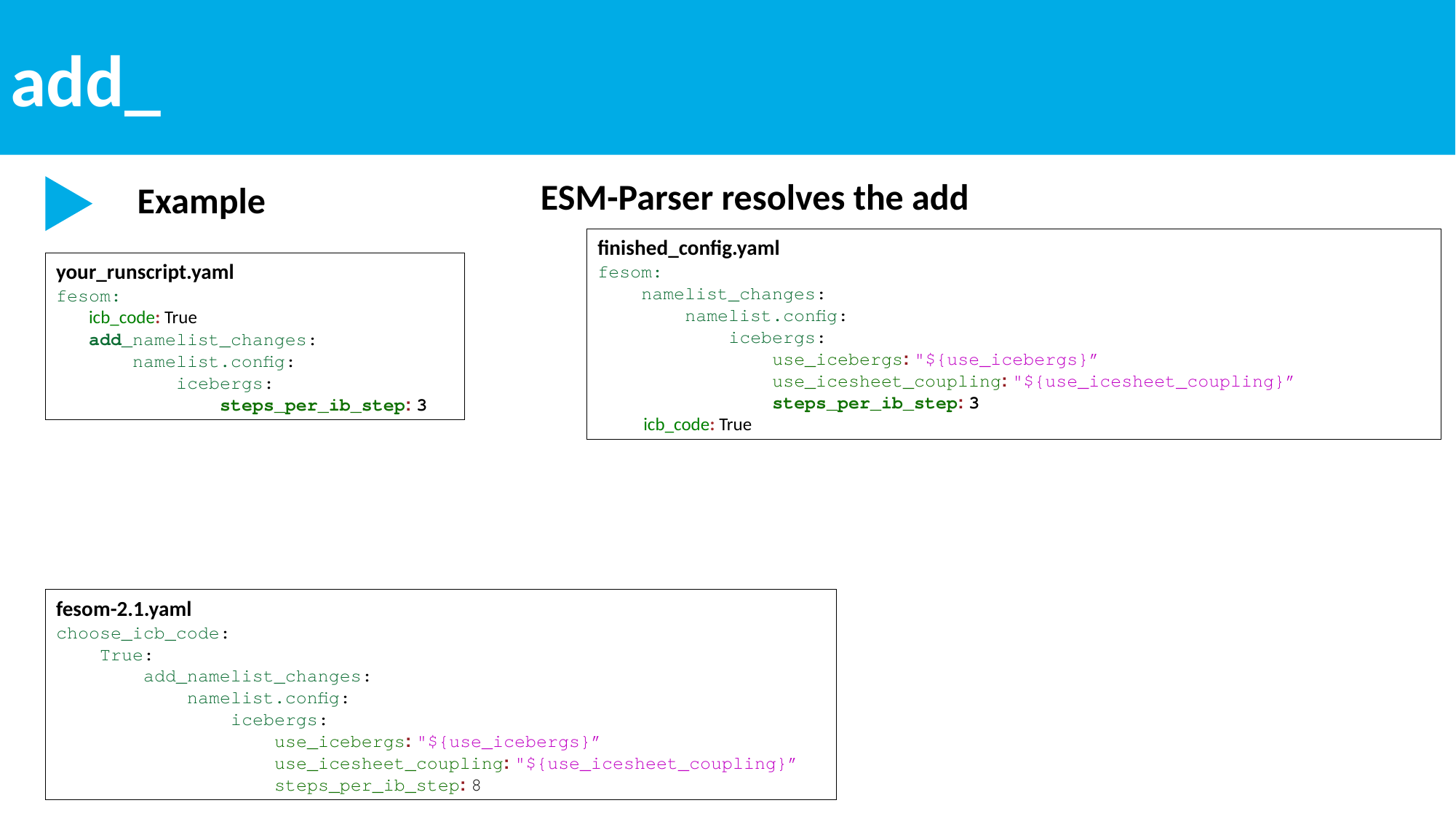

add_
ESM-Parser resolves the add

Example

finished_config.yaml
fesom:
    namelist_changes:
        namelist.config:
            icebergs:
                use_icebergs: "${use_icebergs}”
                use_icesheet_coupling: "${use_icesheet_coupling}”
                steps_per_ib_step: 3
           icb_code: True
your_runscript.yaml
fesom:
   icb_code: True
   add_namelist_changes:
       namelist.config:
           icebergs:
               steps_per_ib_step: 3
fesom-2.1.yaml
choose_icb_code:
    True:
        add_namelist_changes:
            namelist.config:
                icebergs:
                    use_icebergs: "${use_icebergs}”
                    use_icesheet_coupling: "${use_icesheet_coupling}”
                    steps_per_ib_step: 8